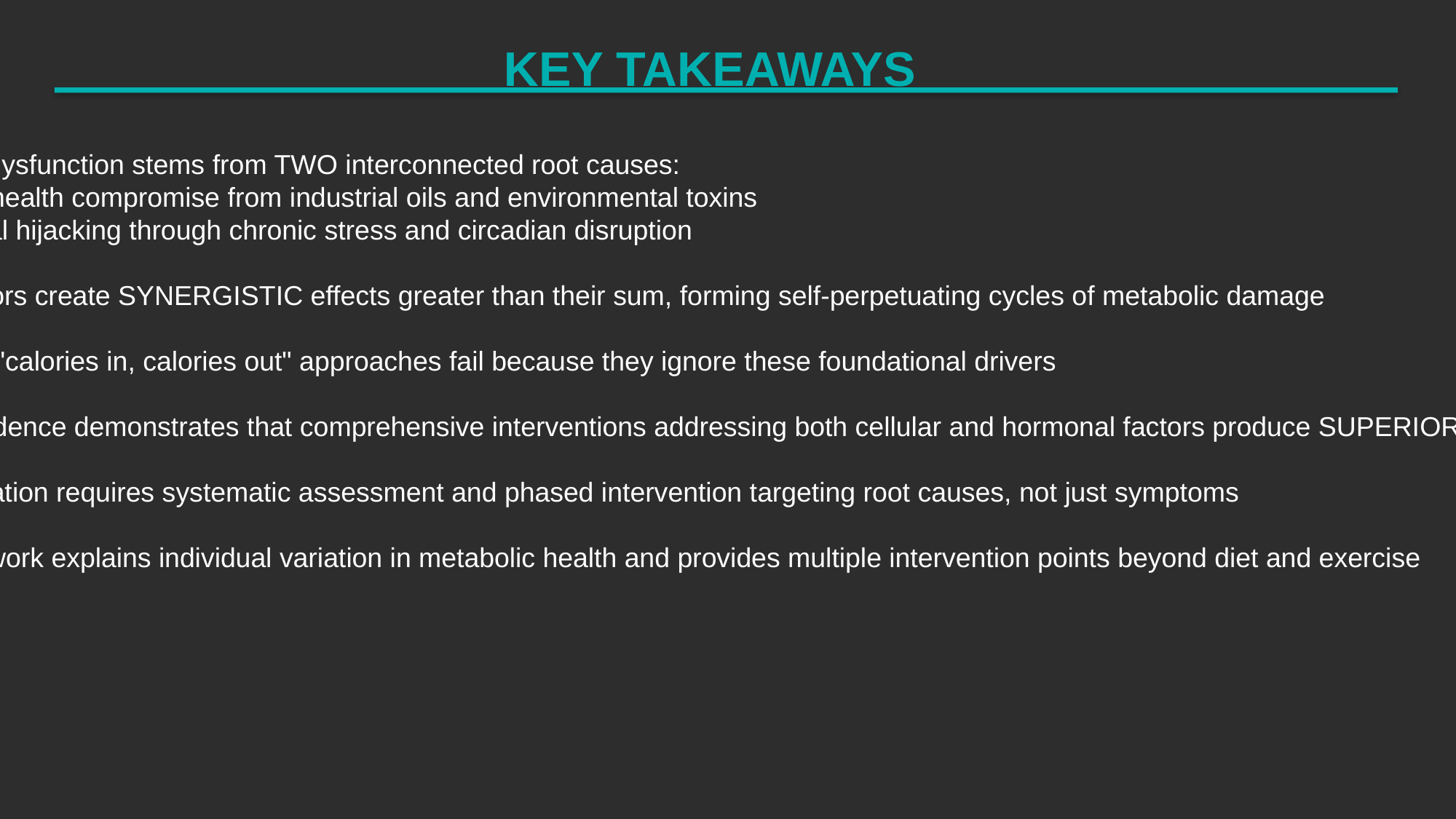

KEY TAKEAWAYS

1. Metabolic dysfunction stems from TWO interconnected root causes:
   — Cellular health compromise from industrial oils and environmental toxins
   — Hormonal hijacking through chronic stress and circadian disruption

2. These factors create SYNERGISTIC effects greater than their sum, forming self-perpetuating cycles of metabolic damage

3. Traditional "calories in, calories out" approaches fail because they ignore these foundational drivers

4. Clinical evidence demonstrates that comprehensive interventions addressing both cellular and hormonal factors produce SUPERIOR outcomes

5. Implementation requires systematic assessment and phased intervention targeting root causes, not just symptoms

6. The framework explains individual variation in metabolic health and provides multiple intervention points beyond diet and exercise